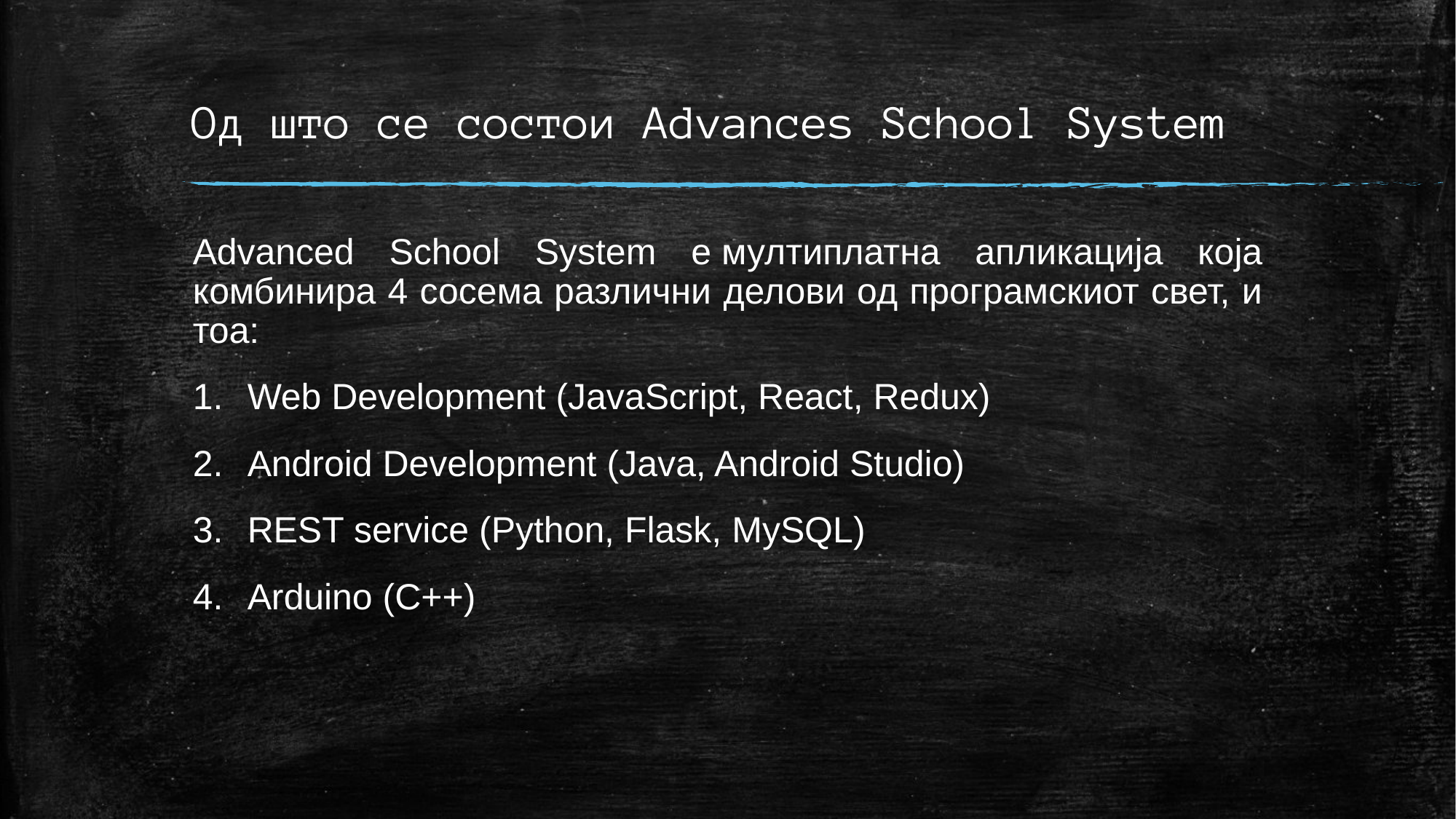

# Од што се состои Advances School System
Advanced School System е мултиплатна апликација која комбинира 4 сосема различни делови од програмскиот свет, и тоа:
Web Development (JavaScript, React, Redux)
Android Development (Java, Android Studio)
REST service (Python, Flask, MySQL)
Arduino (C++)